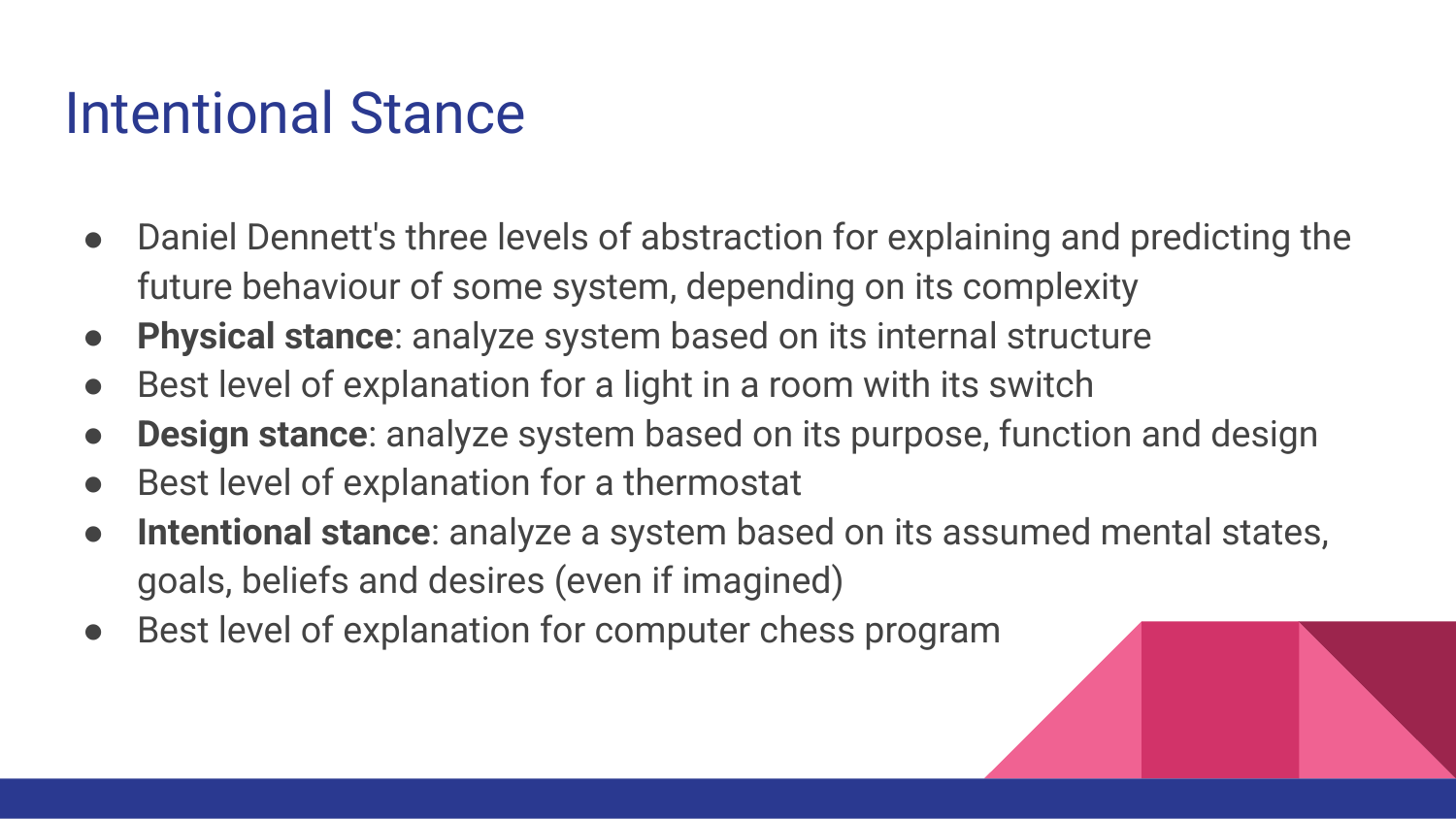

# Intentional Stance
Daniel Dennett's three levels of abstraction for explaining and predicting the future behaviour of some system, depending on its complexity
Physical stance: analyze system based on its internal structure
Best level of explanation for a light in a room with its switch
Design stance: analyze system based on its purpose, function and design
Best level of explanation for a thermostat
Intentional stance: analyze a system based on its assumed mental states, goals, beliefs and desires (even if imagined)
Best level of explanation for computer chess program